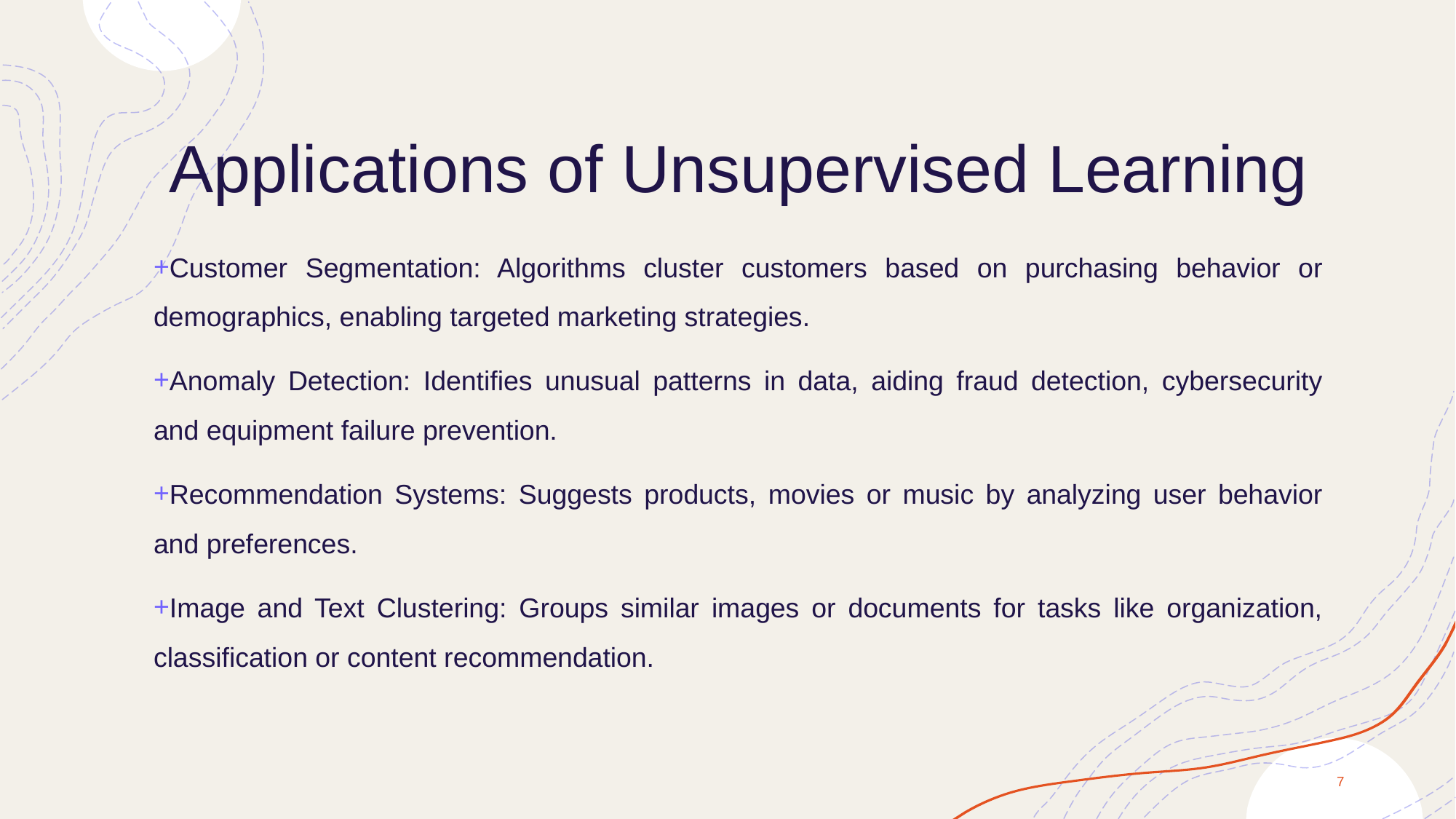

# Applications of Unsupervised Learning
Customer Segmentation: Algorithms cluster customers based on purchasing behavior or demographics, enabling targeted marketing strategies.
Anomaly Detection: Identifies unusual patterns in data, aiding fraud detection, cybersecurity and equipment failure prevention.
Recommendation Systems: Suggests products, movies or music by analyzing user behavior and preferences.
Image and Text Clustering: Groups similar images or documents for tasks like organization, classification or content recommendation.

7